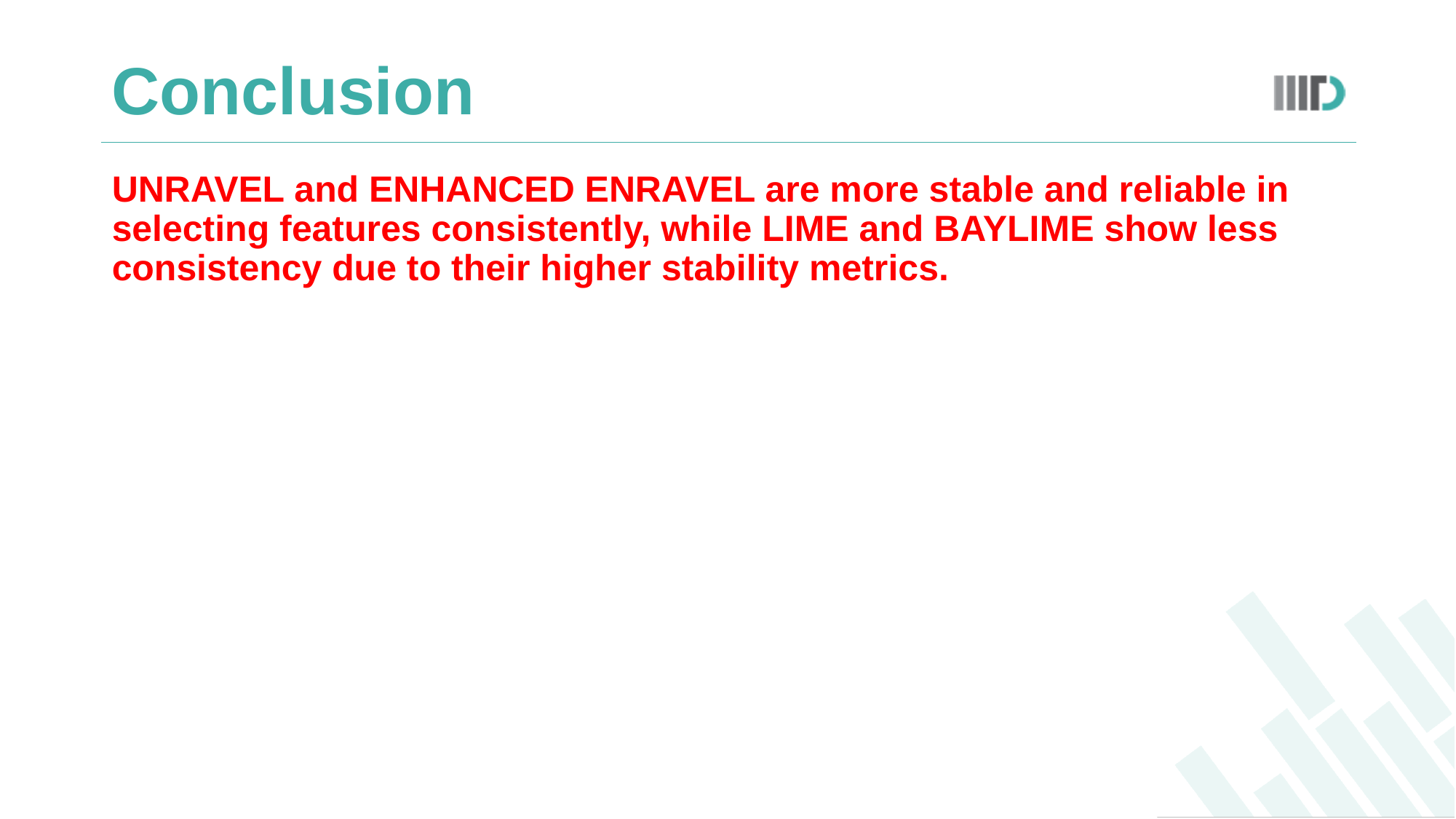

# Conclusion
UNRAVEL and ENHANCED ENRAVEL are more stable and reliable in selecting features consistently, while LIME and BAYLIME show less consistency due to their higher stability metrics.